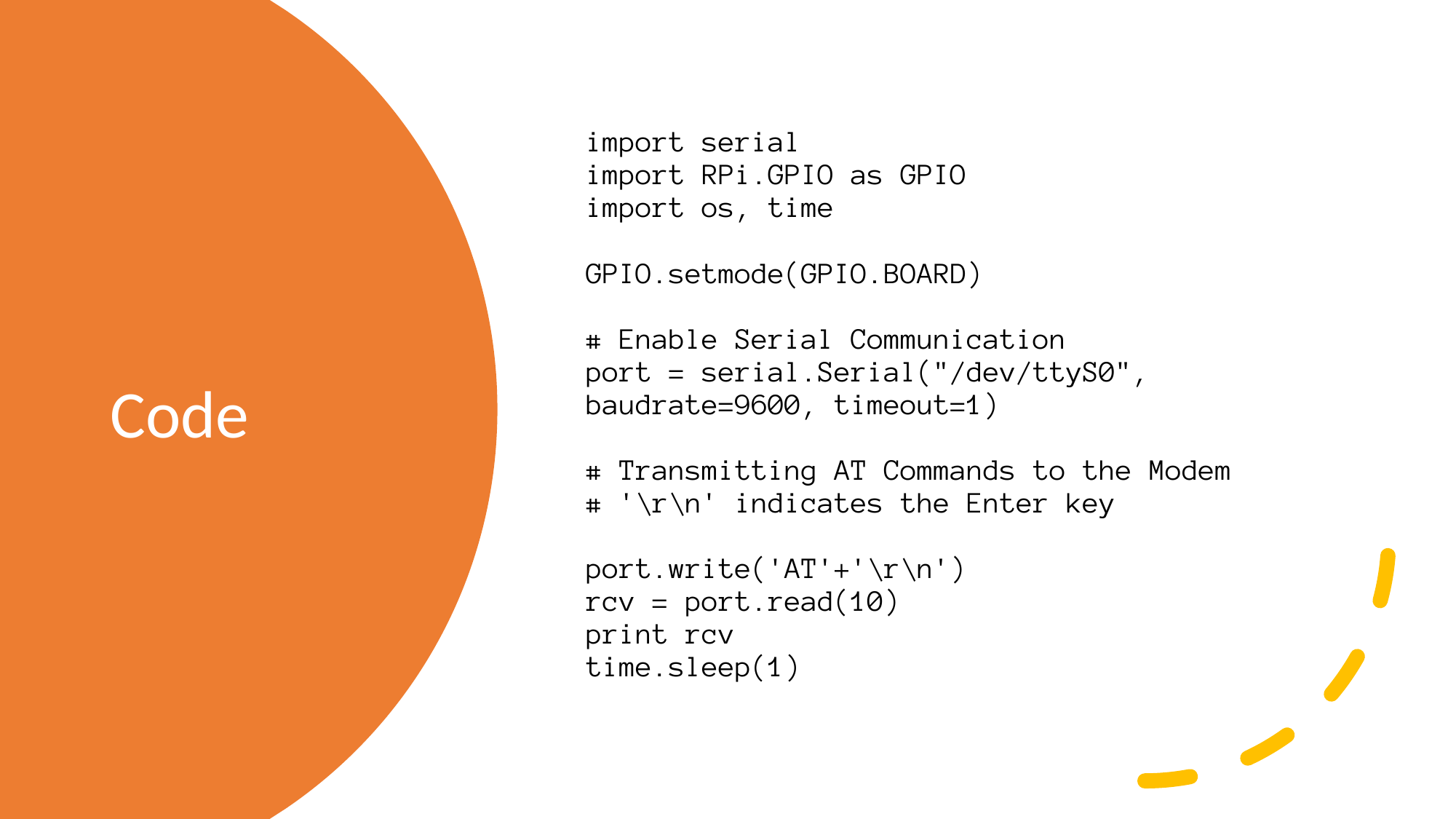

import serial
import RPi.GPIO as GPIO     
import os, time
 
GPIO.setmode(GPIO.BOARD)   
 
# Enable Serial Communication
port = serial.Serial("/dev/ttyS0", baudrate=9600, timeout=1)
 
# Transmitting AT Commands to the Modem
# '\r\n' indicates the Enter key
 
port.write('AT'+'\r\n')
rcv = port.read(10)
print rcv 
time.sleep(1)

# Code